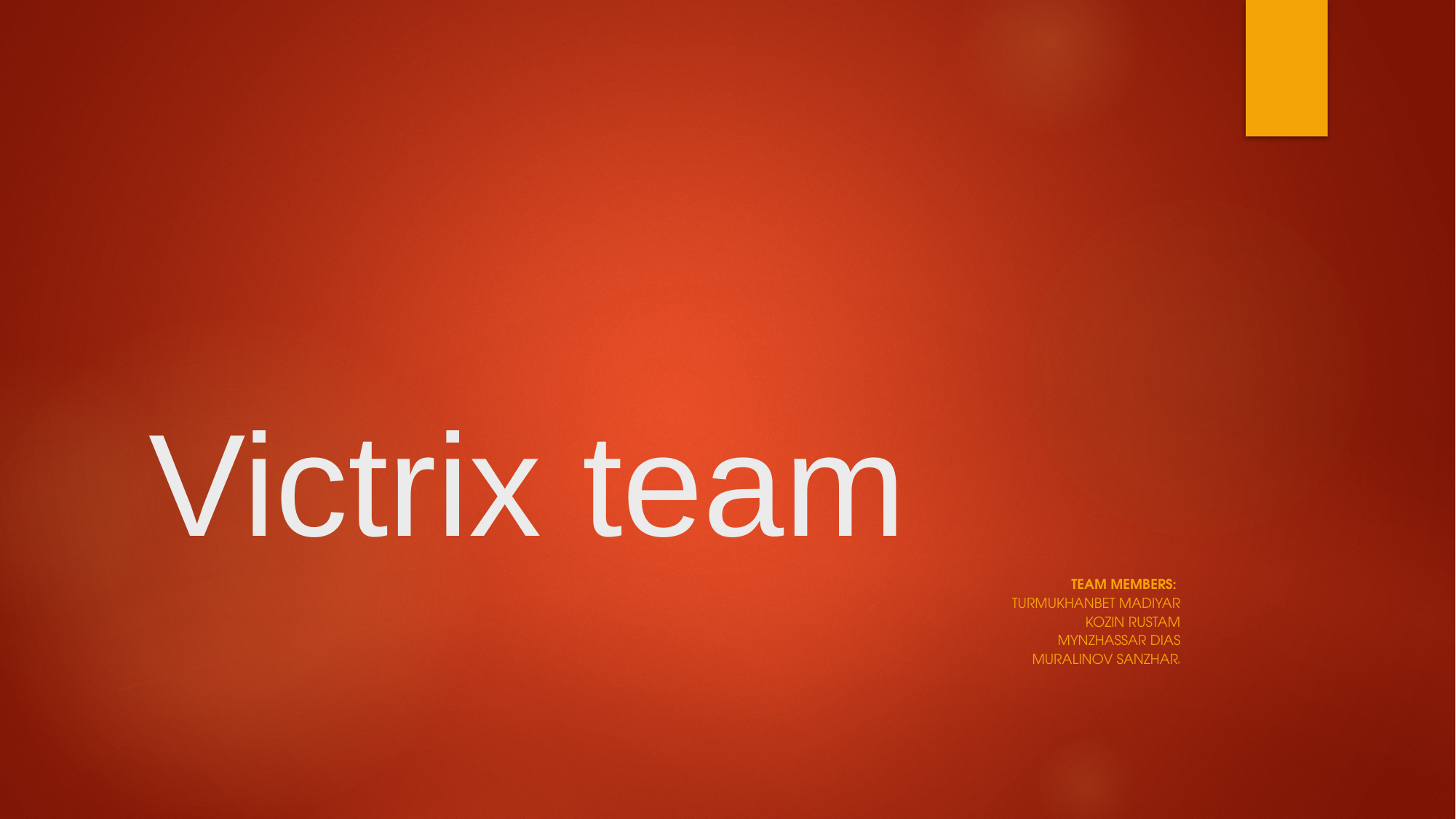

# Victrix team
  Team members:
Turmukhanbet Madiyar
Kozin Rustam
Mynzhassar Dias
Muralinov Sanzharr